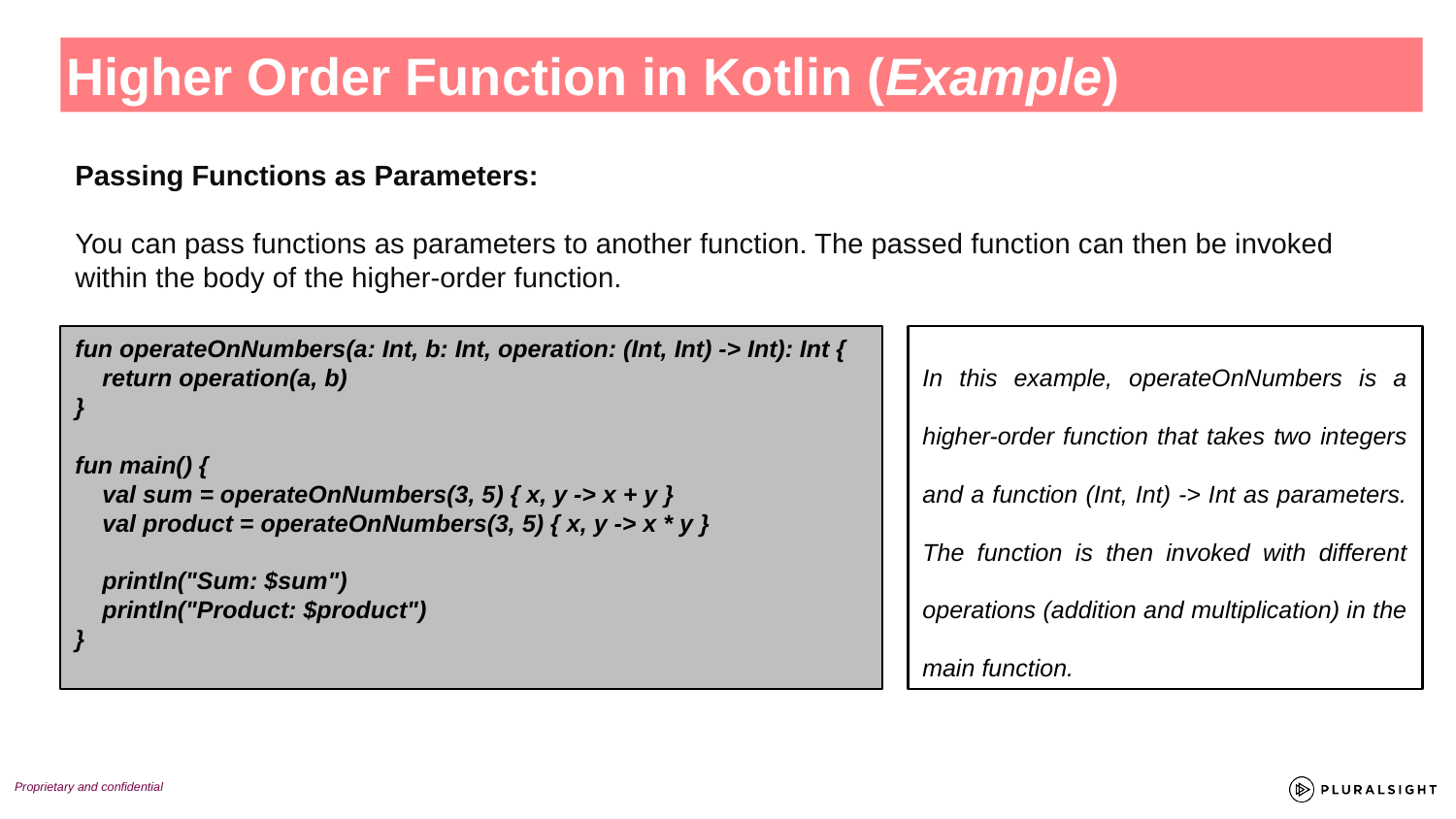

Higher Order Function in Kotlin (Example)
Passing Functions as Parameters:

You can pass functions as parameters to another function. The passed function can then be invoked within the body of the higher-order function.
fun operateOnNumbers(a: Int, b: Int, operation: (Int, Int) -> Int): Int {
    return operation(a, b)
}

fun main() {
    val sum = operateOnNumbers(3, 5) { x, y -> x + y }
    val product = operateOnNumbers(3, 5) { x, y -> x * y }

    println("Sum: $sum")
    println("Product: $product")
}

In this example, operateOnNumbers is a higher-order function that takes two integers and a function (Int, Int) -> Int as parameters. The function is then invoked with different operations (addition and multiplication) in the main function.